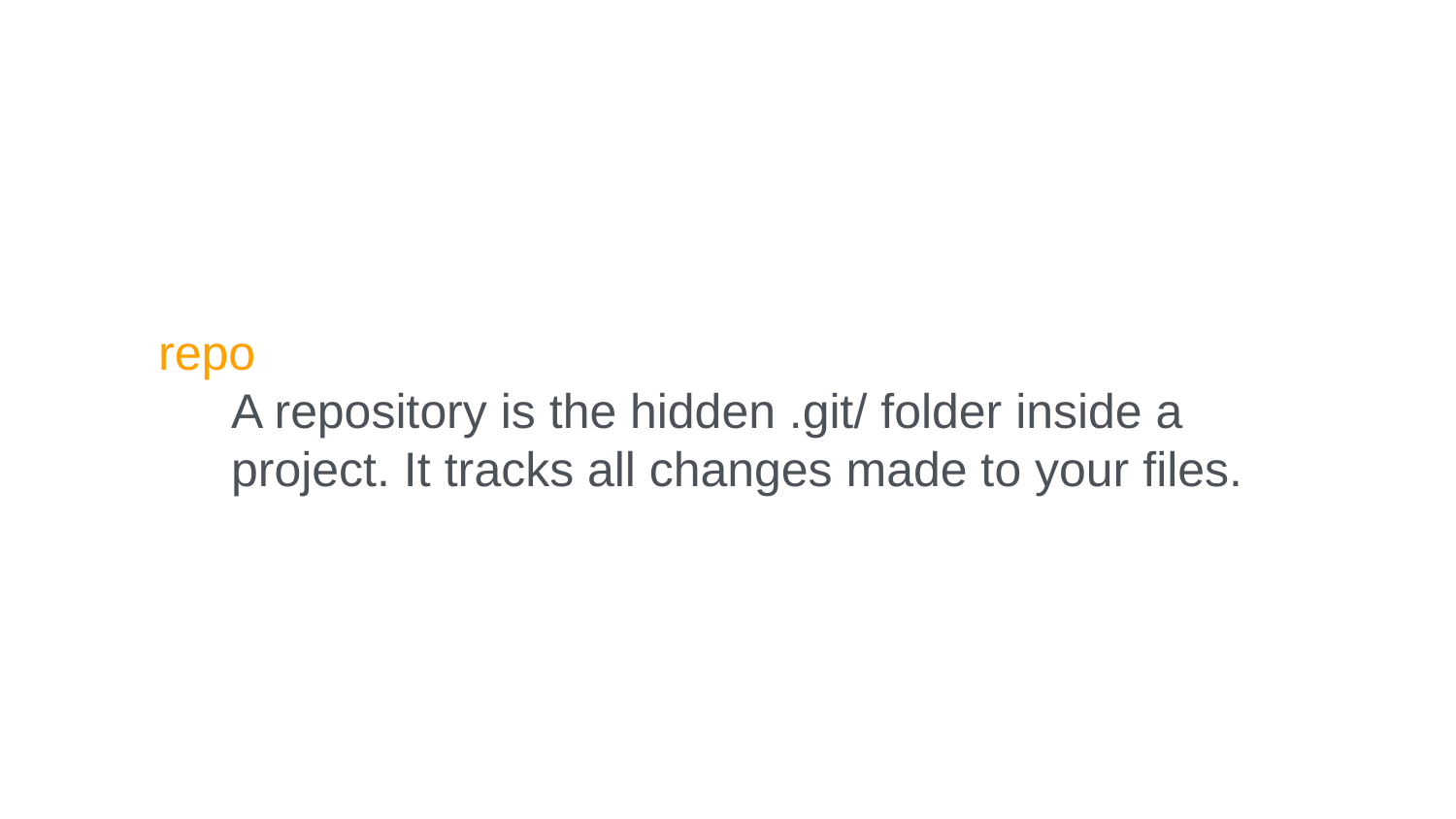

repo
A repository is the hidden .git/ folder inside a project. It tracks all changes made to your files.